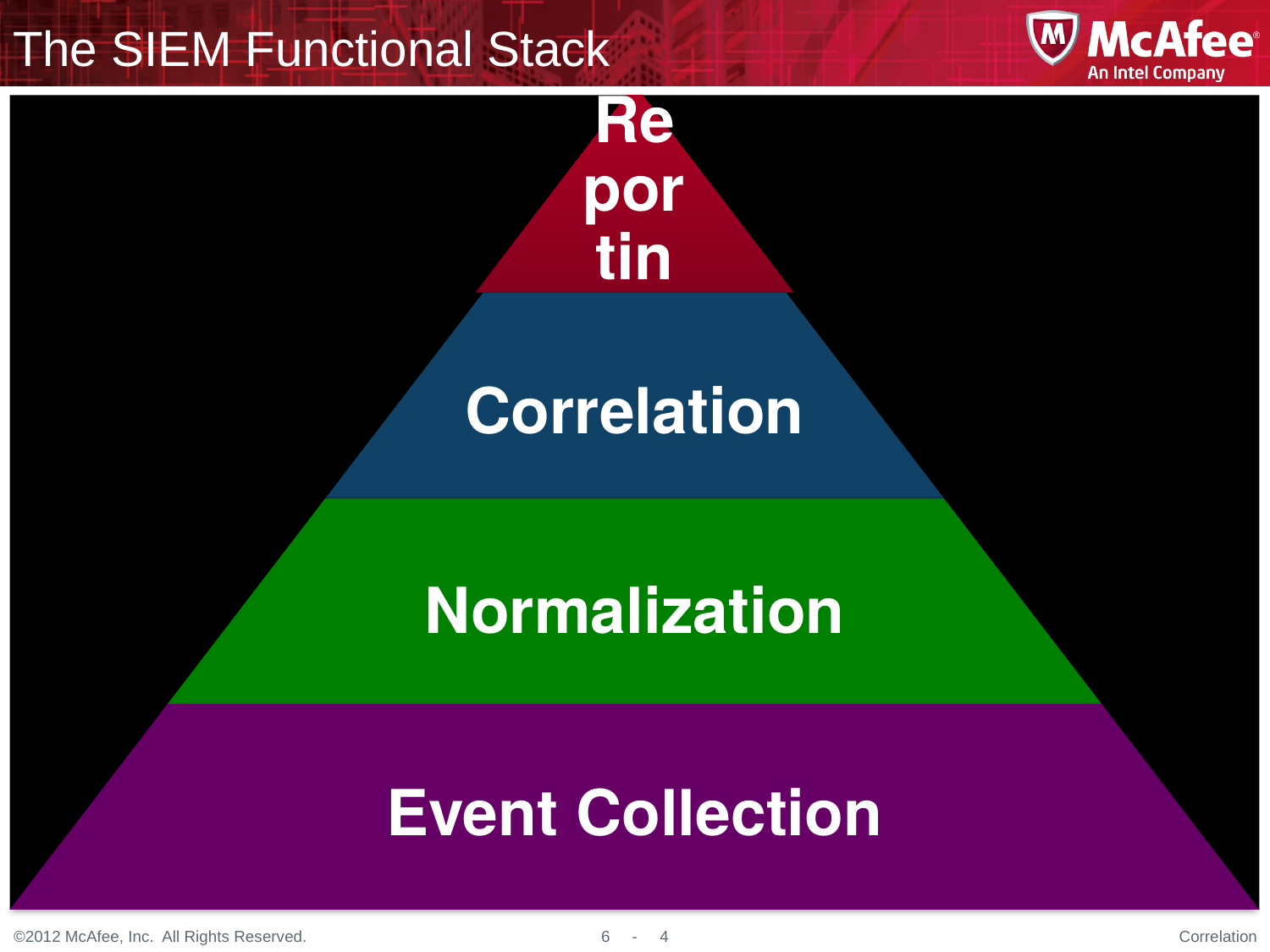

# The SIEM Functional Stack
Reporting
Correlation
Normalization
Event Collection
Correlation